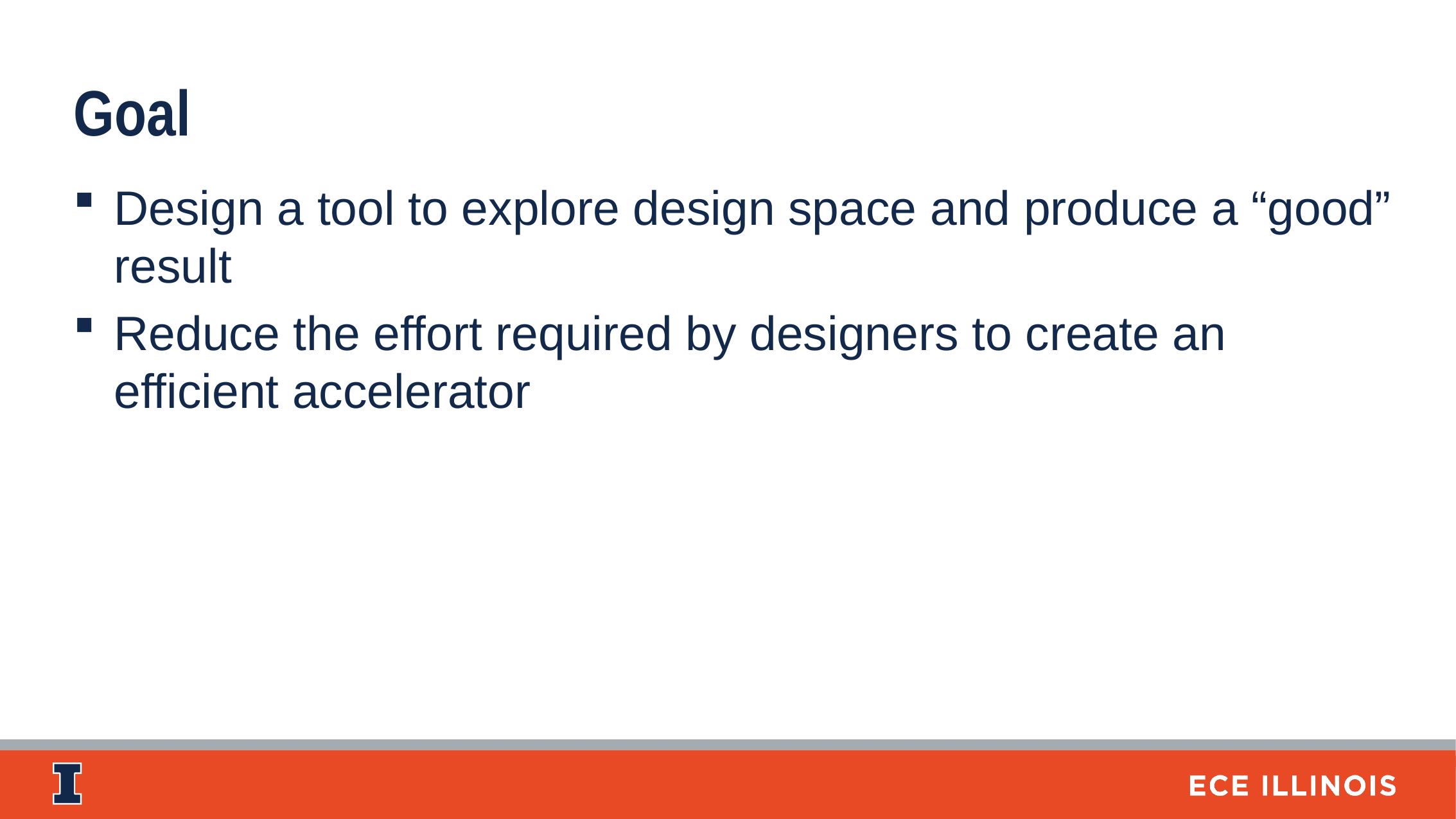

Goal
Design a tool to explore design space and produce a “good” result
Reduce the effort required by designers to create an efficient accelerator